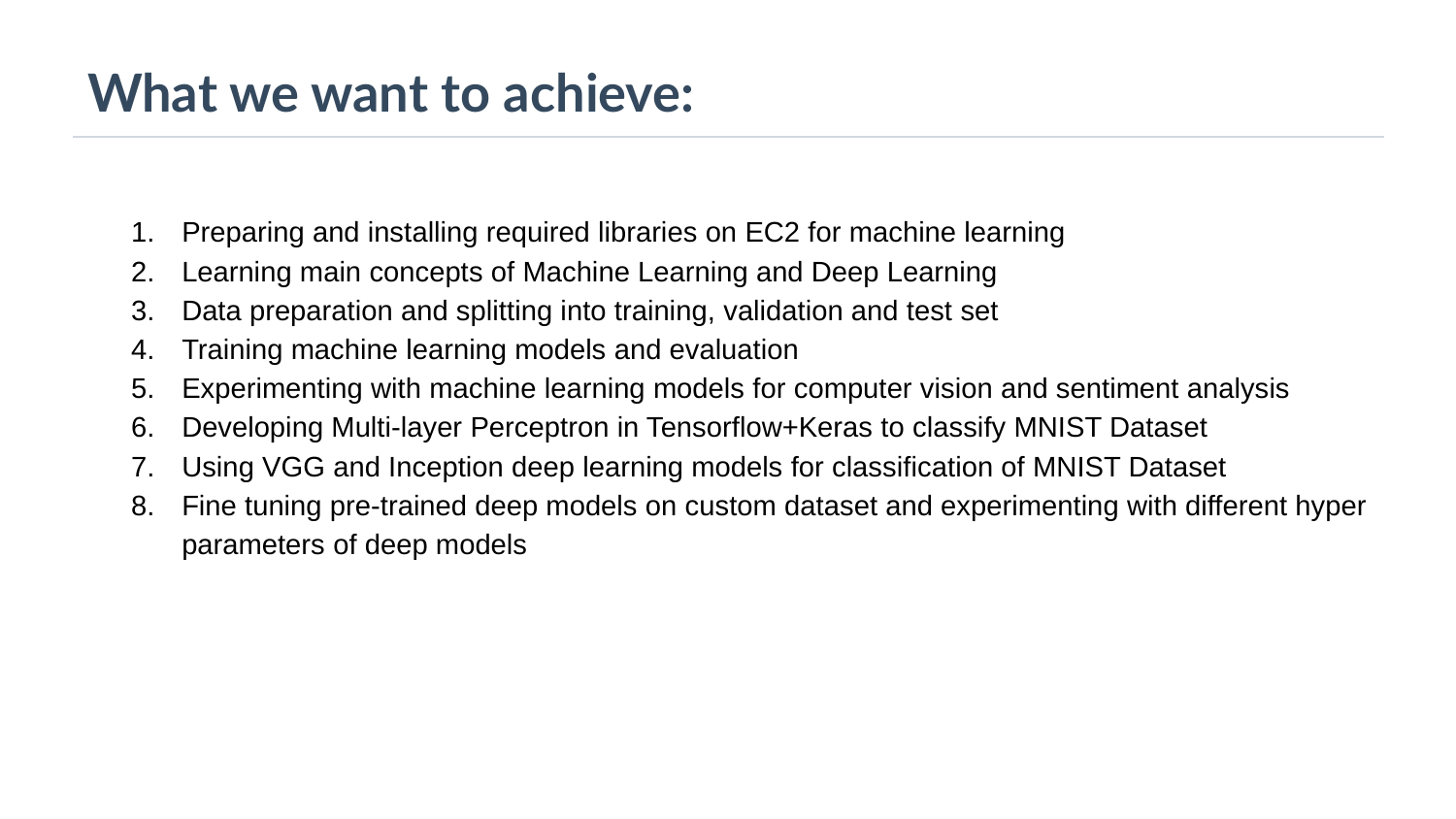

# What we want to achieve:
Preparing and installing required libraries on EC2 for machine learning
Learning main concepts of Machine Learning and Deep Learning
Data preparation and splitting into training, validation and test set
Training machine learning models and evaluation
Experimenting with machine learning models for computer vision and sentiment analysis
Developing Multi-layer Perceptron in Tensorflow+Keras to classify MNIST Dataset
Using VGG and Inception deep learning models for classification of MNIST Dataset
Fine tuning pre-trained deep models on custom dataset and experimenting with different hyper parameters of deep models